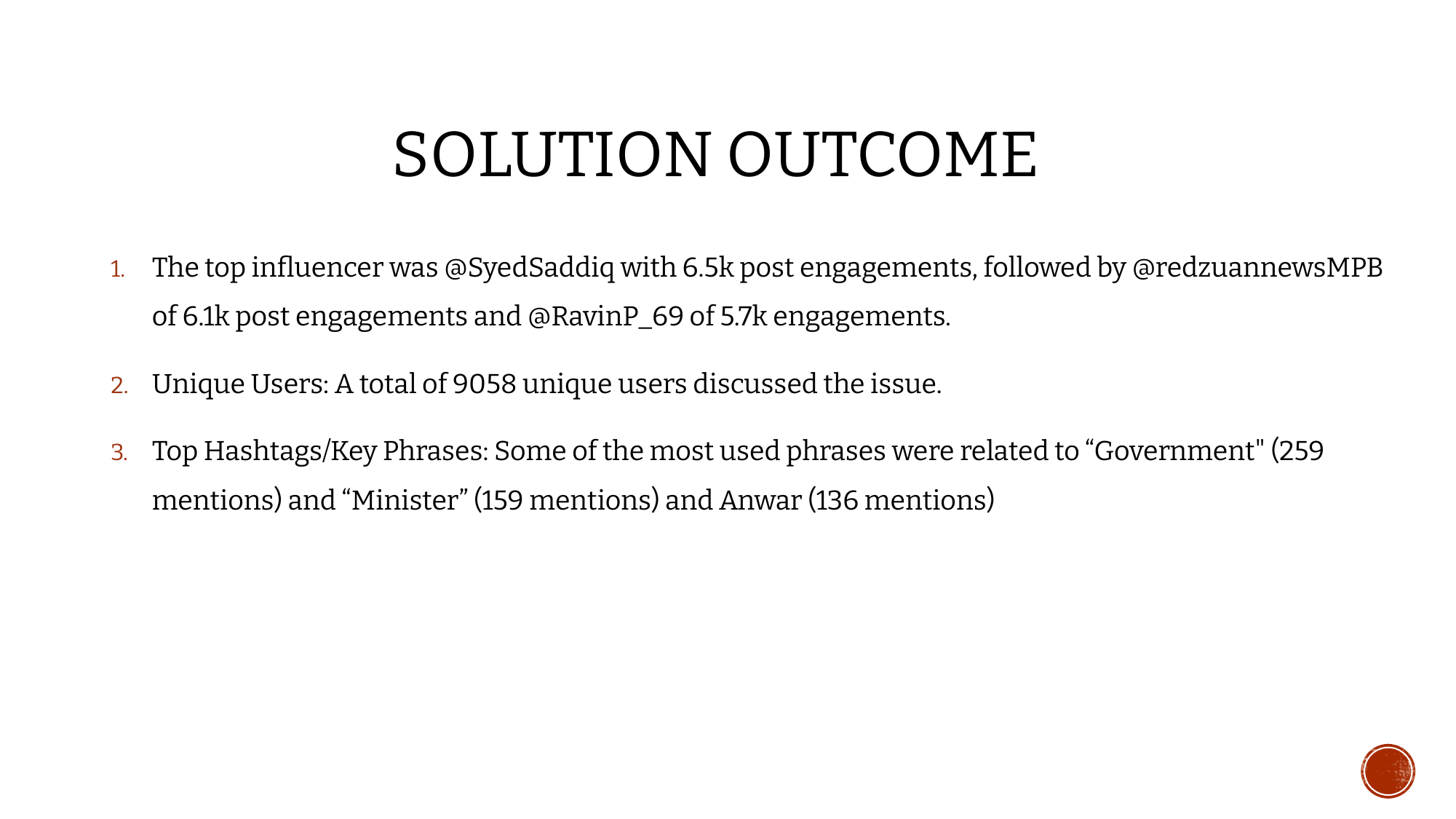

# Solution OUTCOME
The top influencer was @SyedSaddiq with 6.5k post engagements, followed by @redzuannewsMPB of 6.1k post engagements and @RavinP_69 of 5.7k engagements.
Unique Users: A total of 9058 unique users discussed the issue.
Top Hashtags/Key Phrases: Some of the most used phrases were related to “Government" (259 mentions) and “Minister” (159 mentions) and Anwar (136 mentions)